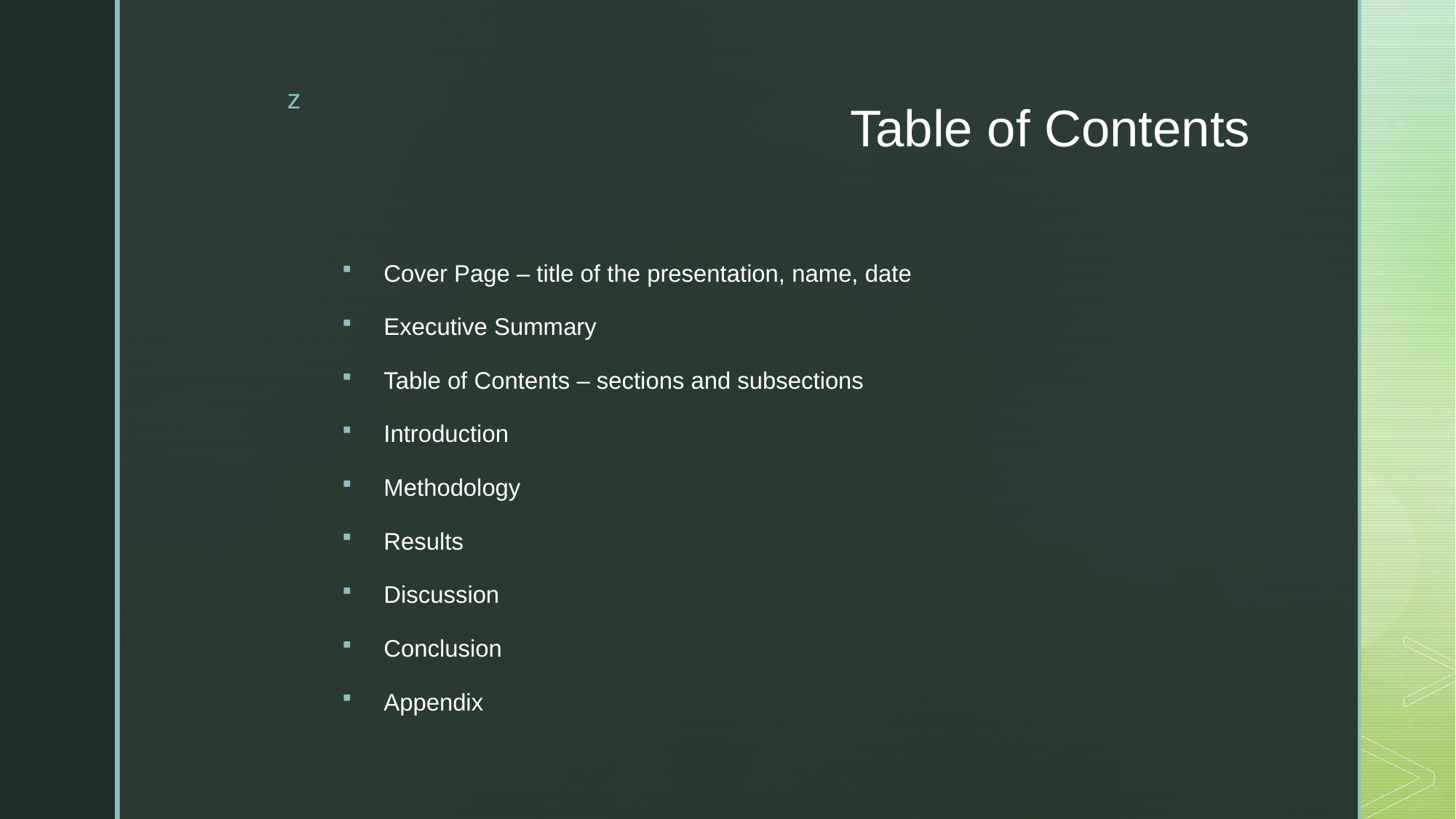

# Table of Contents
Cover Page – title of the presentation, name, date
Executive Summary
Table of Contents – sections and subsections
Introduction
Methodology
Results
Discussion
Conclusion
Appendix